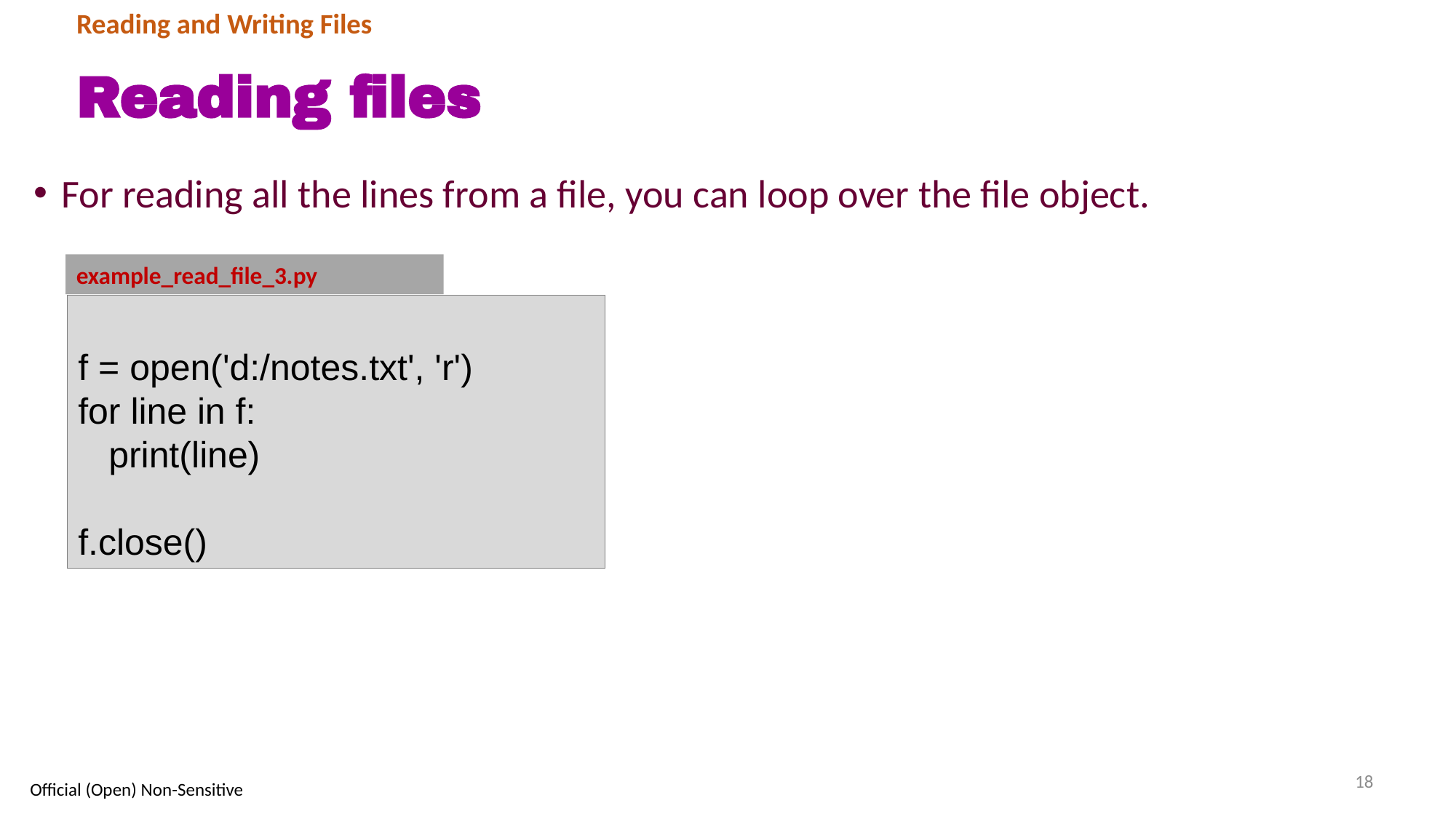

Reading and Writing Files
# Reading files
For reading all the lines from a file, you can loop over the file object.
example_read_file_3.py

f = open('d:/notes.txt', 'r')
for line in f:
   print(line)

f.close()
18
Official (Open) Non-Sensitive